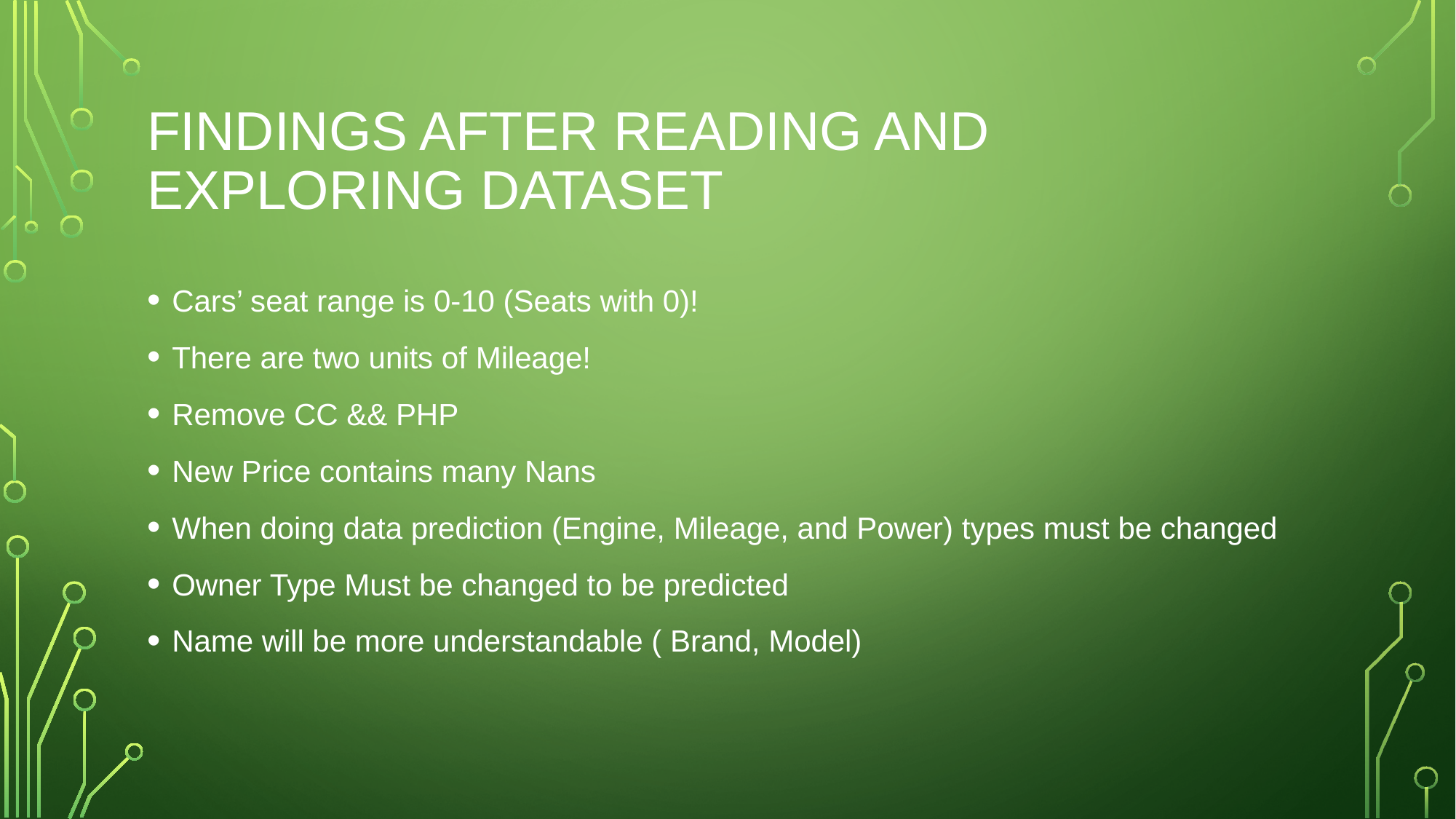

# Findings after reading and exploring dataset
Cars’ seat range is 0-10 (Seats with 0)!
There are two units of Mileage!
Remove CC && PHP
New Price contains many Nans
When doing data prediction (Engine, Mileage, and Power) types must be changed
Owner Type Must be changed to be predicted
Name will be more understandable ( Brand, Model)